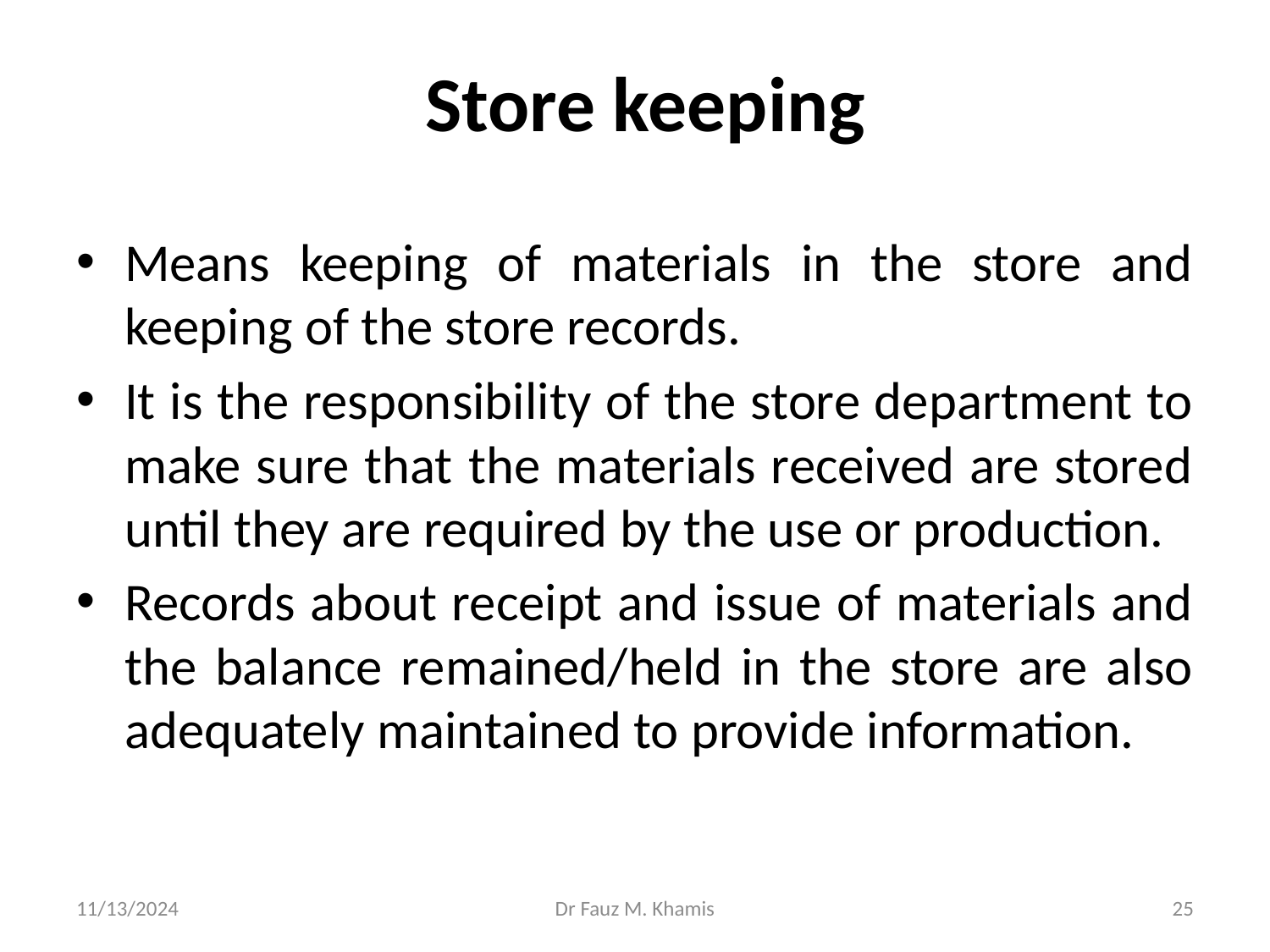

# Store keeping
Means keeping of materials in the store and keeping of the store records.
It is the responsibility of the store department to make sure that the materials received are stored until they are required by the use or production.
Records about receipt and issue of materials and the balance remained/held in the store are also adequately maintained to provide information.
11/13/2024
Dr Fauz M. Khamis
25